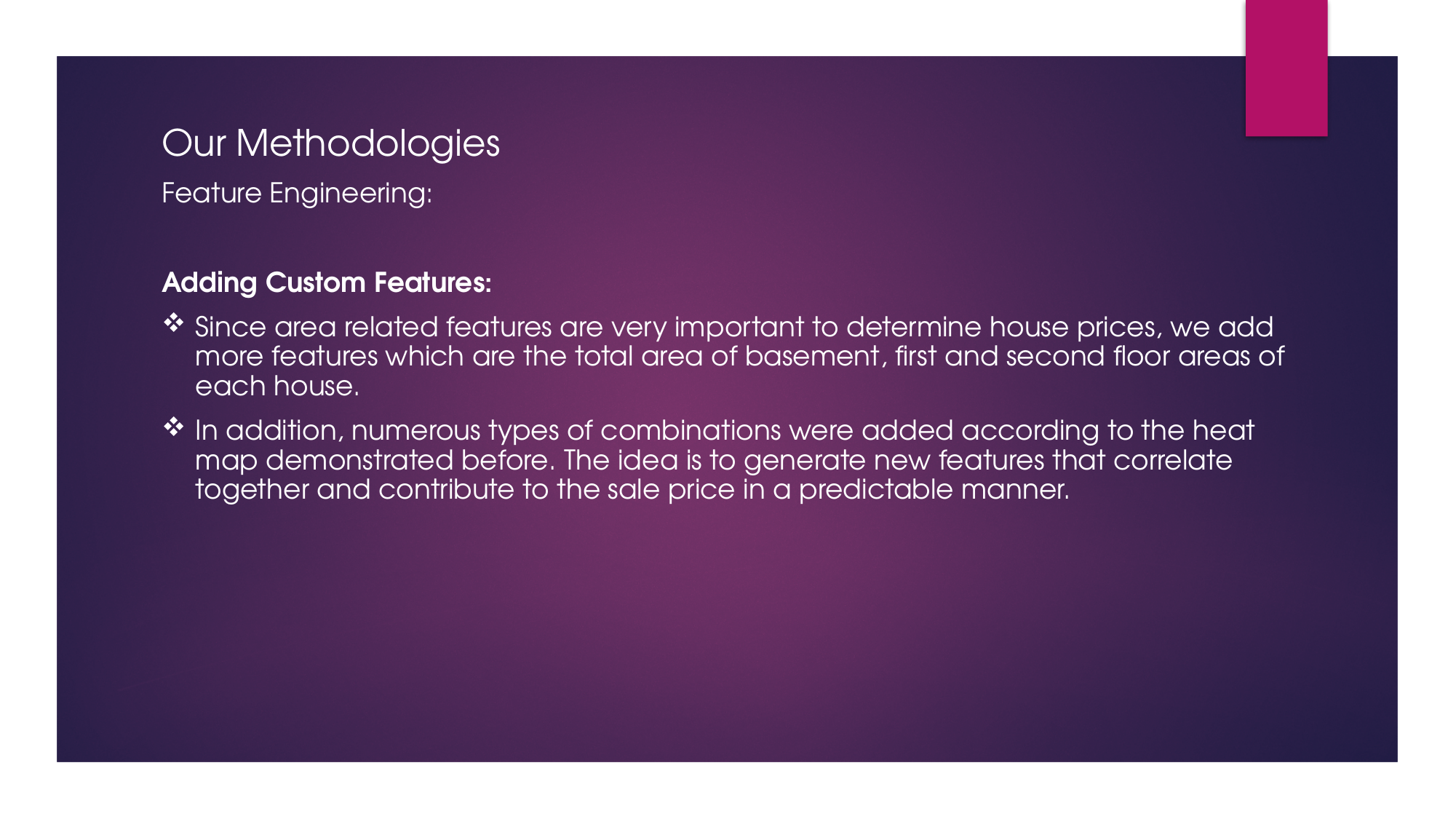

Our Methodologies
Feature Engineering:

Adding Custom Features:
Since area related features are very important to determine house prices, we add more features which are the total area of basement, first and second floor areas of each house.
In addition, numerous types of combinations were added according to the heat map demonstrated before. The idea is to generate new features that correlate together and contribute to the sale price in a predictable manner.